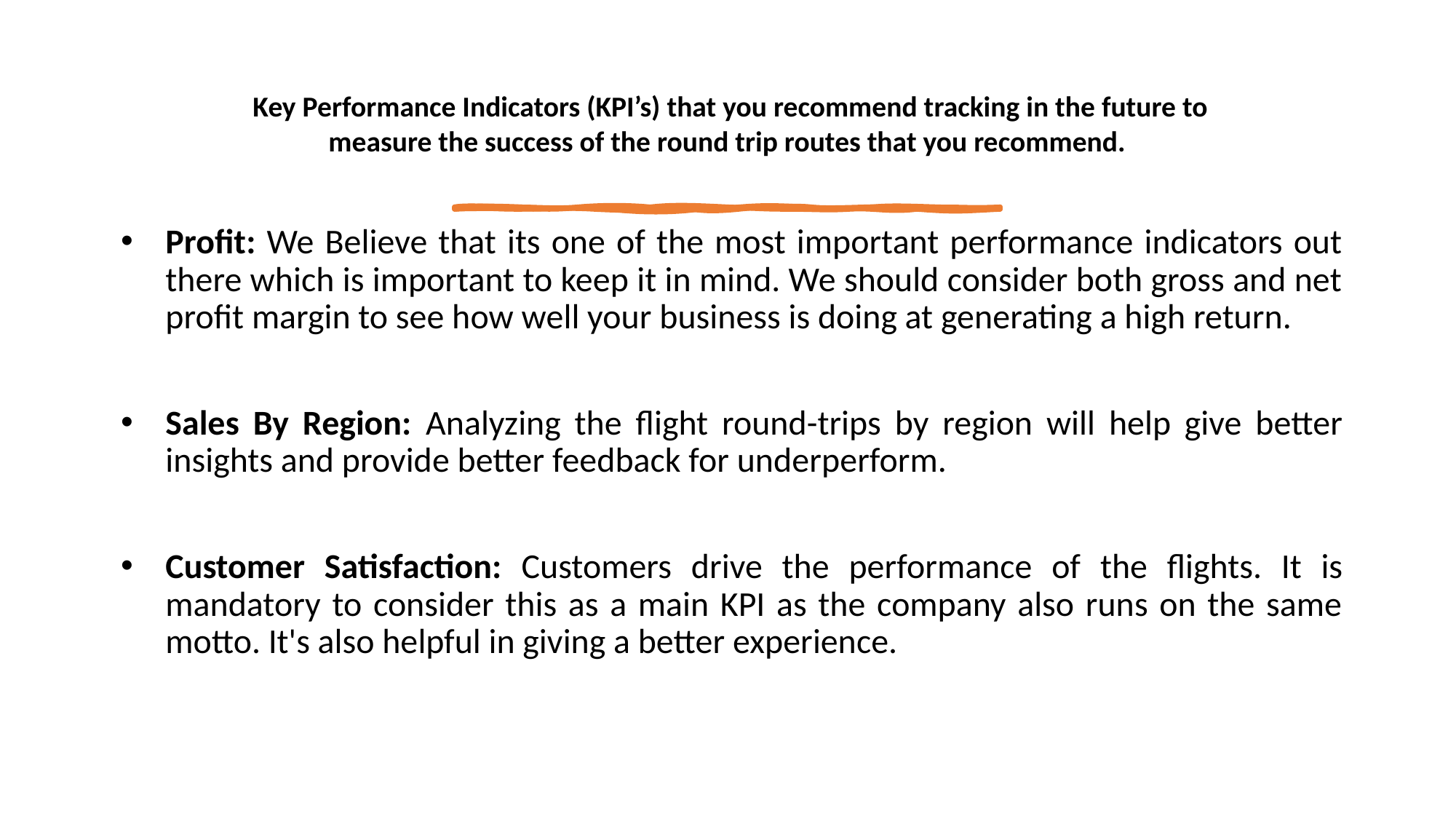

# Key Performance Indicators (KPI’s) that you recommend tracking in the future to
measure the success of the round trip routes that you recommend.

Profit: We Believe that its one of the most important performance indicators out there which is important to keep it in mind. We should consider both gross and net profit margin to see how well your business is doing at generating a high return.

Sales By Region: Analyzing the flight round-trips by region will help give better insights and provide better feedback for underperform.

Customer Satisfaction: Customers drive the performance of the flights. It is mandatory to consider this as a main KPI as the company also runs on the same motto. It's also helpful in giving a better experience.